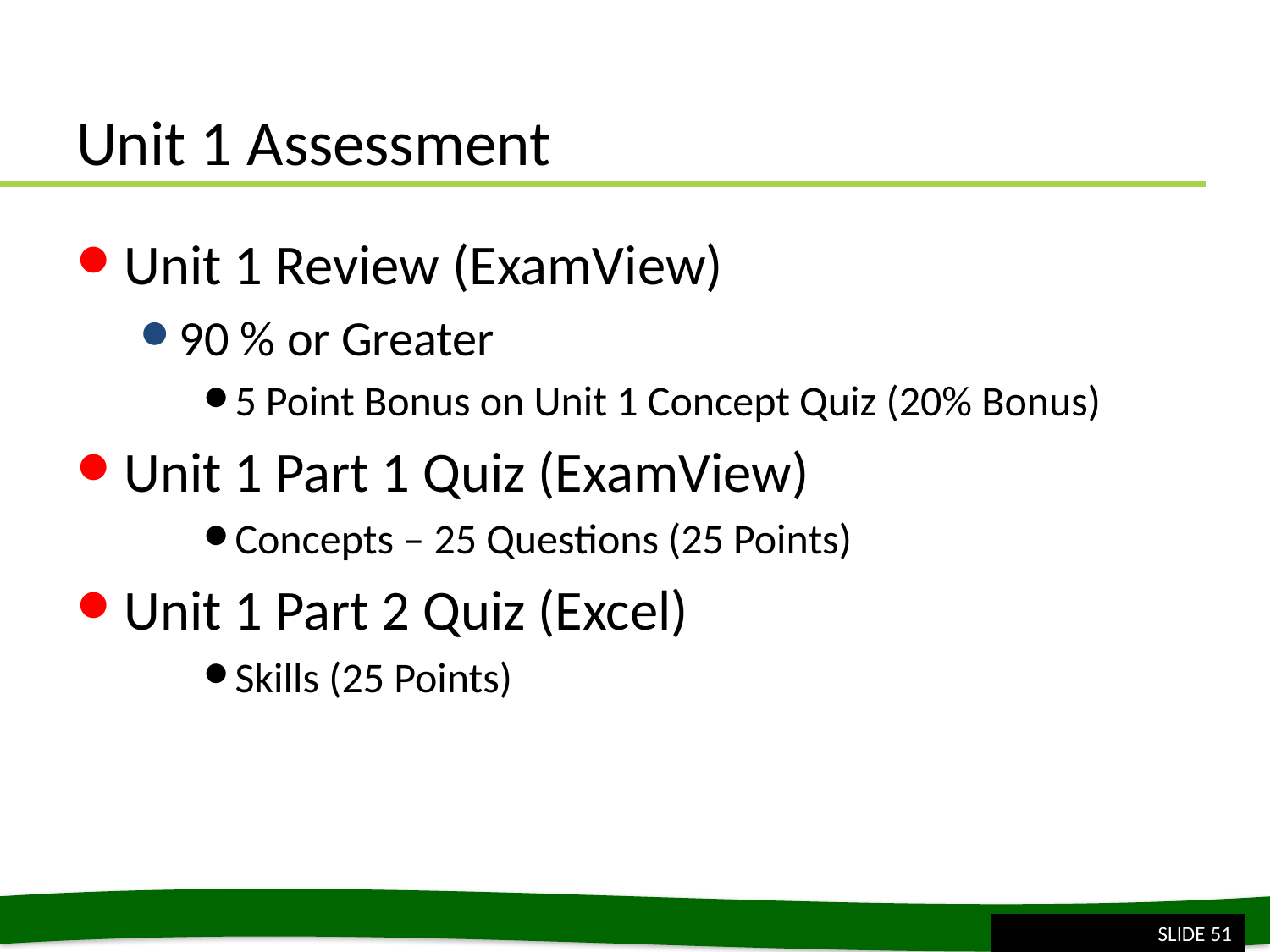

# Unit 1 Assessment
Unit 1 Review (ExamView)
90 % or Greater
5 Point Bonus on Unit 1 Concept Quiz (20% Bonus)
Unit 1 Part 1 Quiz (ExamView)
Concepts – 25 Questions (25 Points)
Unit 1 Part 2 Quiz (Excel)
Skills (25 Points)
SLIDE 51